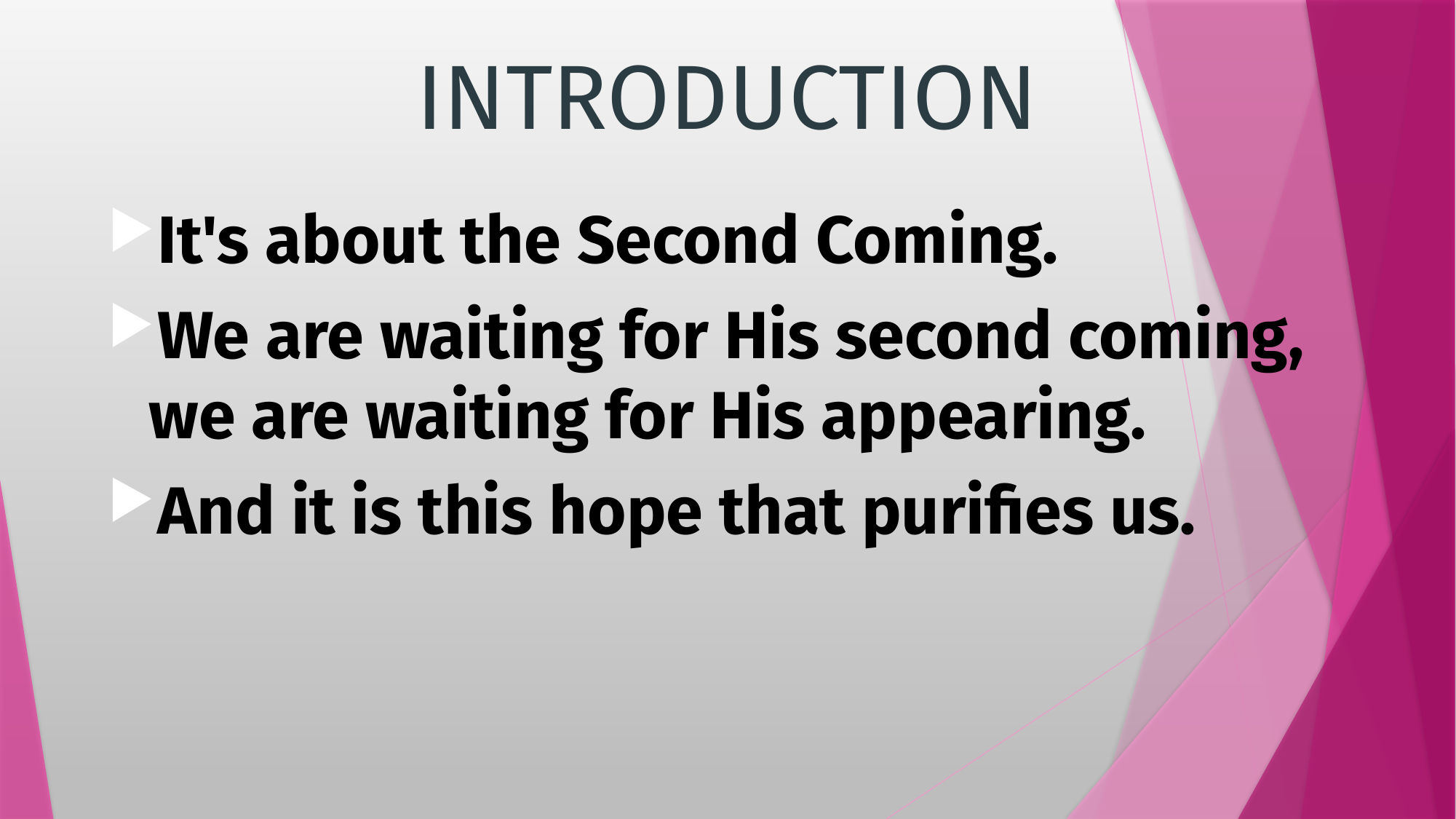

# INTRODUCTION
It's about the Second Coming.
We are waiting for His second coming, we are waiting for His appearing.
And it is this hope that purifies us.